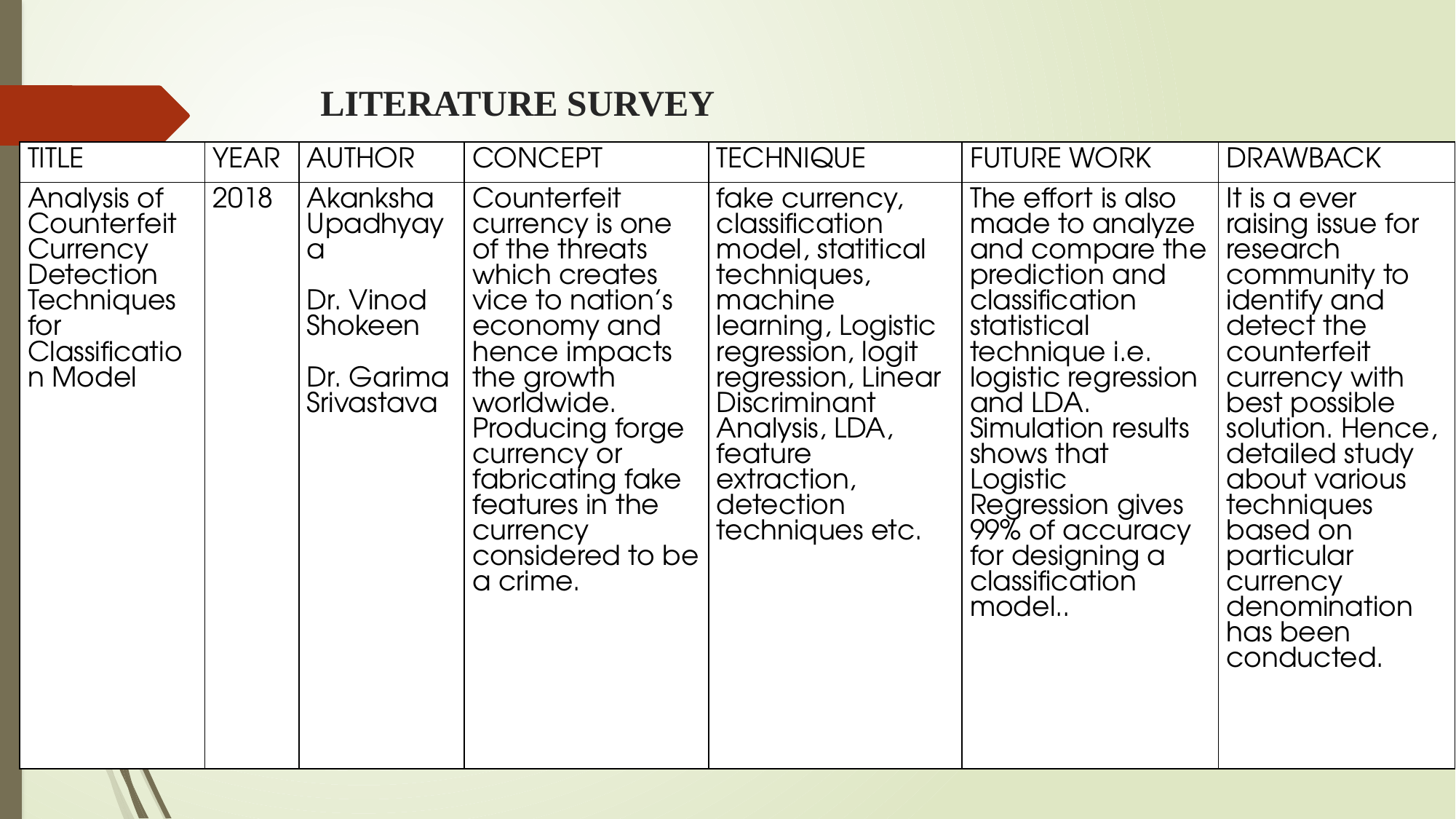

# LITERATURE SURVEY
| TITLE | YEAR | AUTHOR | CONCEPT | TECHNIQUE | FUTURE WORK | DRAWBACK |
| --- | --- | --- | --- | --- | --- | --- |
| Analysis of Counterfeit Currency Detection Techniques for Classification Model | 2018 | Akanksha Upadhyaya Dr. Vinod Shokeen Dr. Garima Srivastava | Counterfeit currency is one of the threats which creates vice to nation’s economy and hence impacts the growth worldwide. Producing forge currency or fabricating fake features in the currency considered to be a crime. | fake currency, classification model, statitical techniques, machine learning, Logistic regression, logit regression, Linear Discriminant Analysis, LDA, feature extraction, detection techniques etc. | The effort is also made to analyze and compare the prediction and classification statistical technique i.e. logistic regression and LDA. Simulation results shows that Logistic Regression gives 99% of accuracy for designing a classification model.. | It is a ever raising issue for research community to identify and detect the counterfeit currency with best possible solution. Hence, detailed study about various techniques based on particular currency denomination has been conducted. |